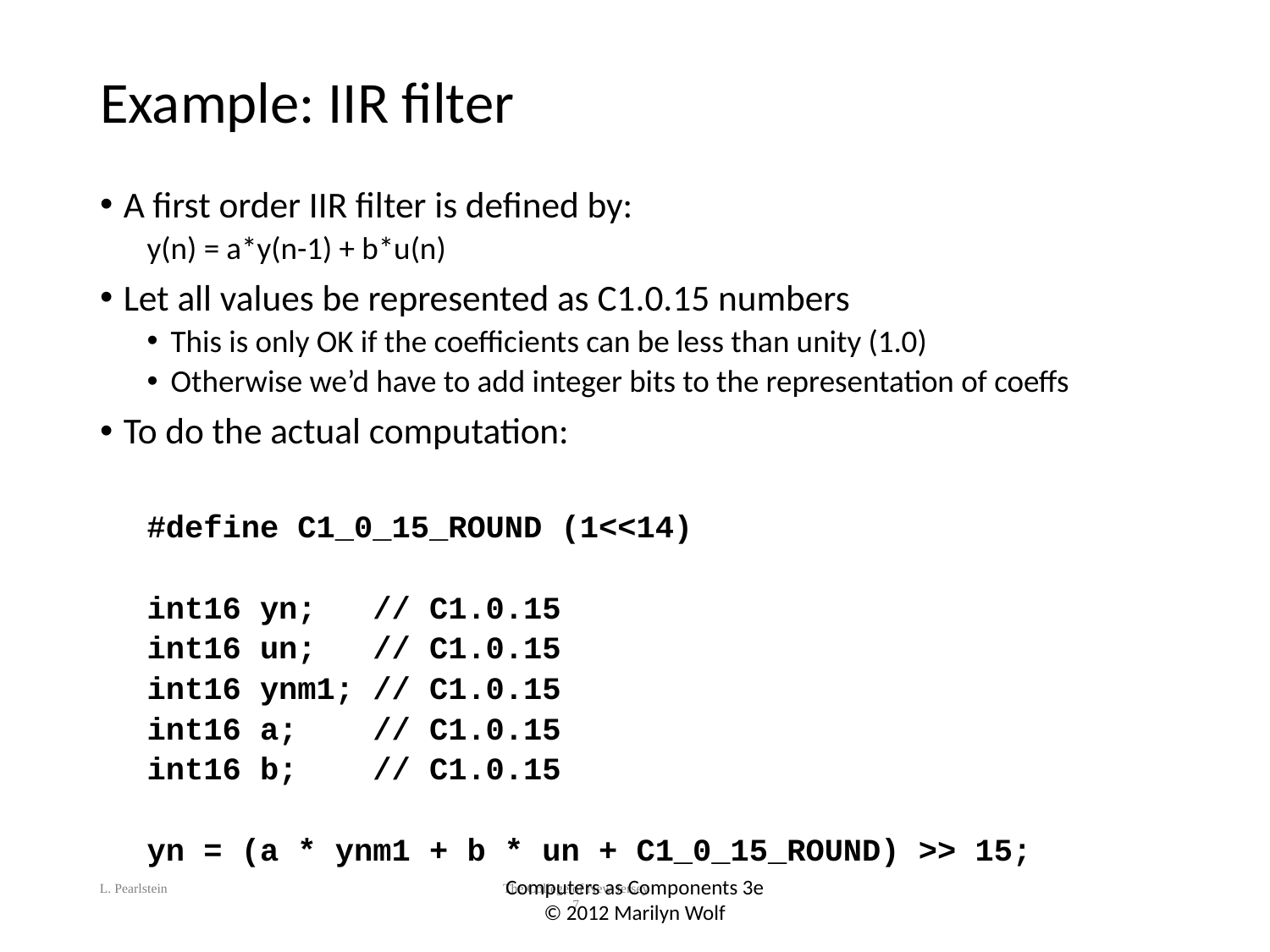

# Example: IIR filter
A first order IIR filter is defined by:
y(n) = a*y(n-1) + b*u(n)
Let all values be represented as C1.0.15 numbers
This is only OK if the coefficients can be less than unity (1.0)
Otherwise we’d have to add integer bits to the representation of coeffs
To do the actual computation:

#define C1_0_15_ROUND (1<<14)

int16 yn;   // C1.0.15
int16 un;   // C1.0.15
int16 ynm1; // C1.0.15
int16 a;    // C1.0.15
int16 b;    // C1.0.15

yn = (a * ynm1 + b * un + C1_0_15_ROUND) >> 15;